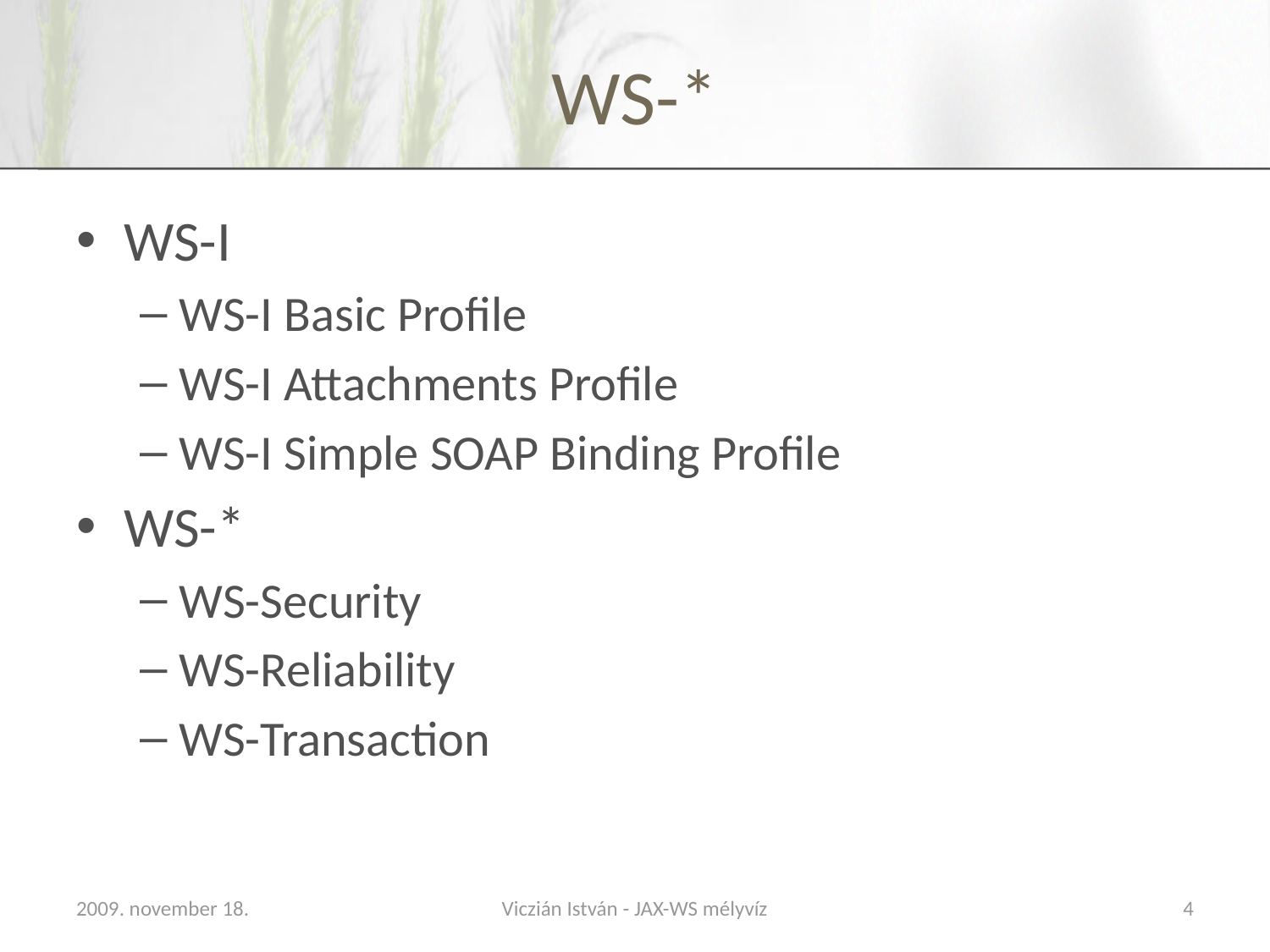

# WS-*
WS-I
WS-I Basic Profile
WS-I Attachments Profile
WS-I Simple SOAP Binding Profile
WS-*
WS-Security
WS-Reliability
WS-Transaction
2009. november 18.
Viczián István - JAX-WS mélyvíz
4